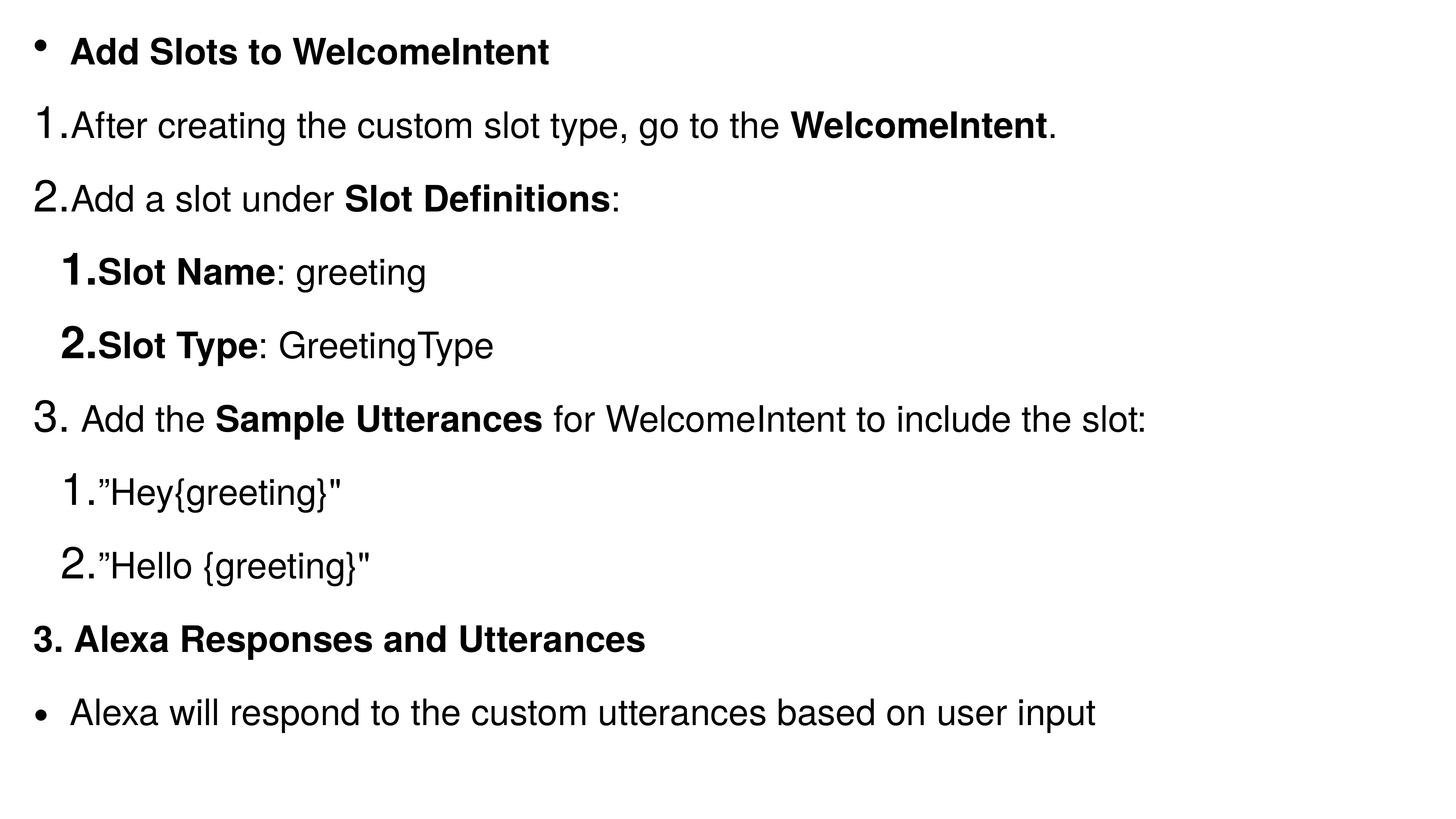

Add Slots to WelcomeIntent
After creating the custom slot type, go to the WelcomeIntent.
Add a slot under Slot Definitions:
Slot Name: greeting
Slot Type: GreetingType
 Add the Sample Utterances for WelcomeIntent to include the slot:
”Hey{greeting}"
”Hello {greeting}"
3. Alexa Responses and Utterances
Alexa will respond to the custom utterances based on user input